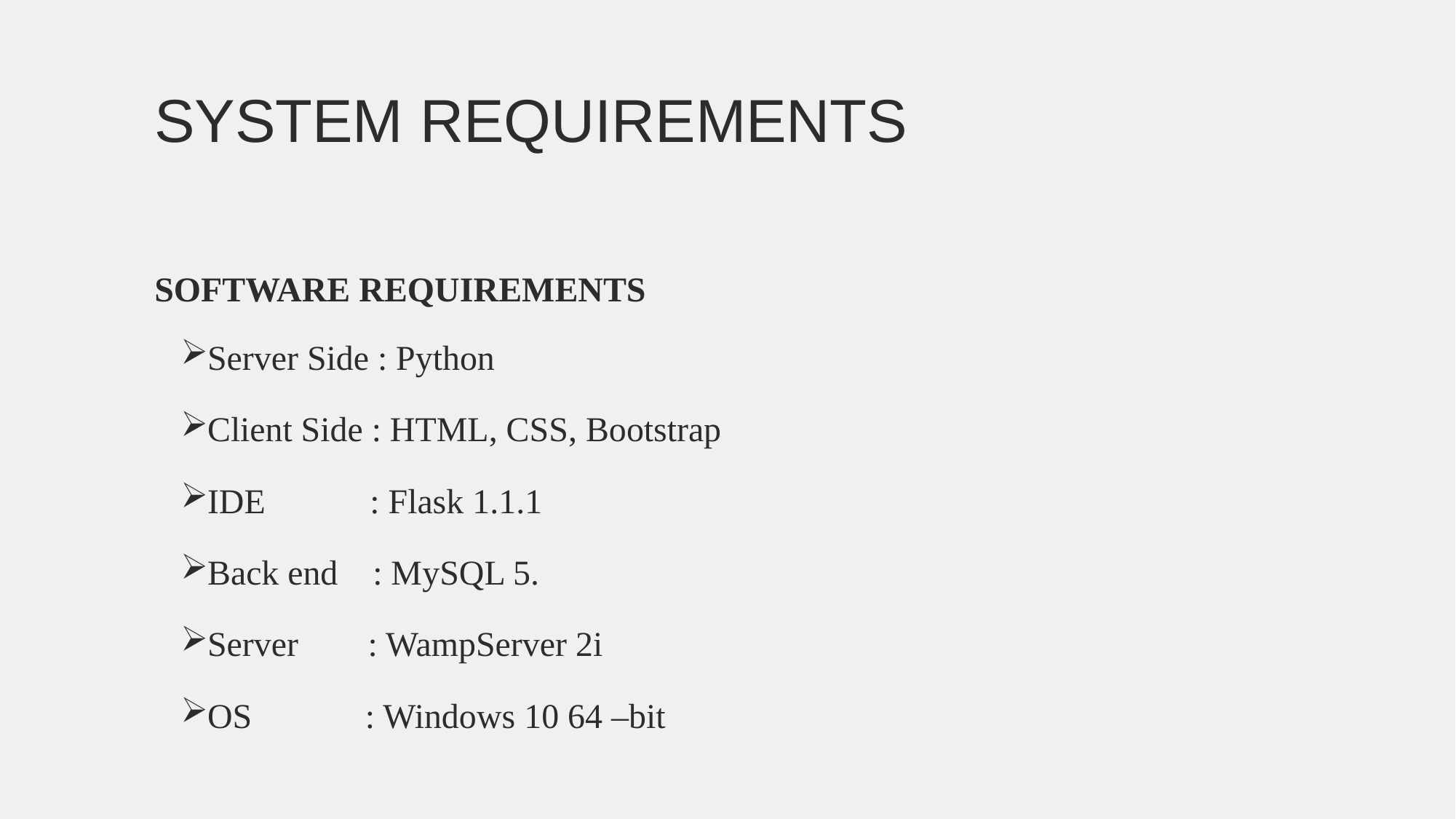

# System requirements
SOFTWARE REQUIREMENTS
Server Side : Python
Client Side : HTML, CSS, Bootstrap
IDE            : Flask 1.1.1
Back end    : MySQL 5.
Server        : WampServer 2i
OS             : Windows 10 64 –bit